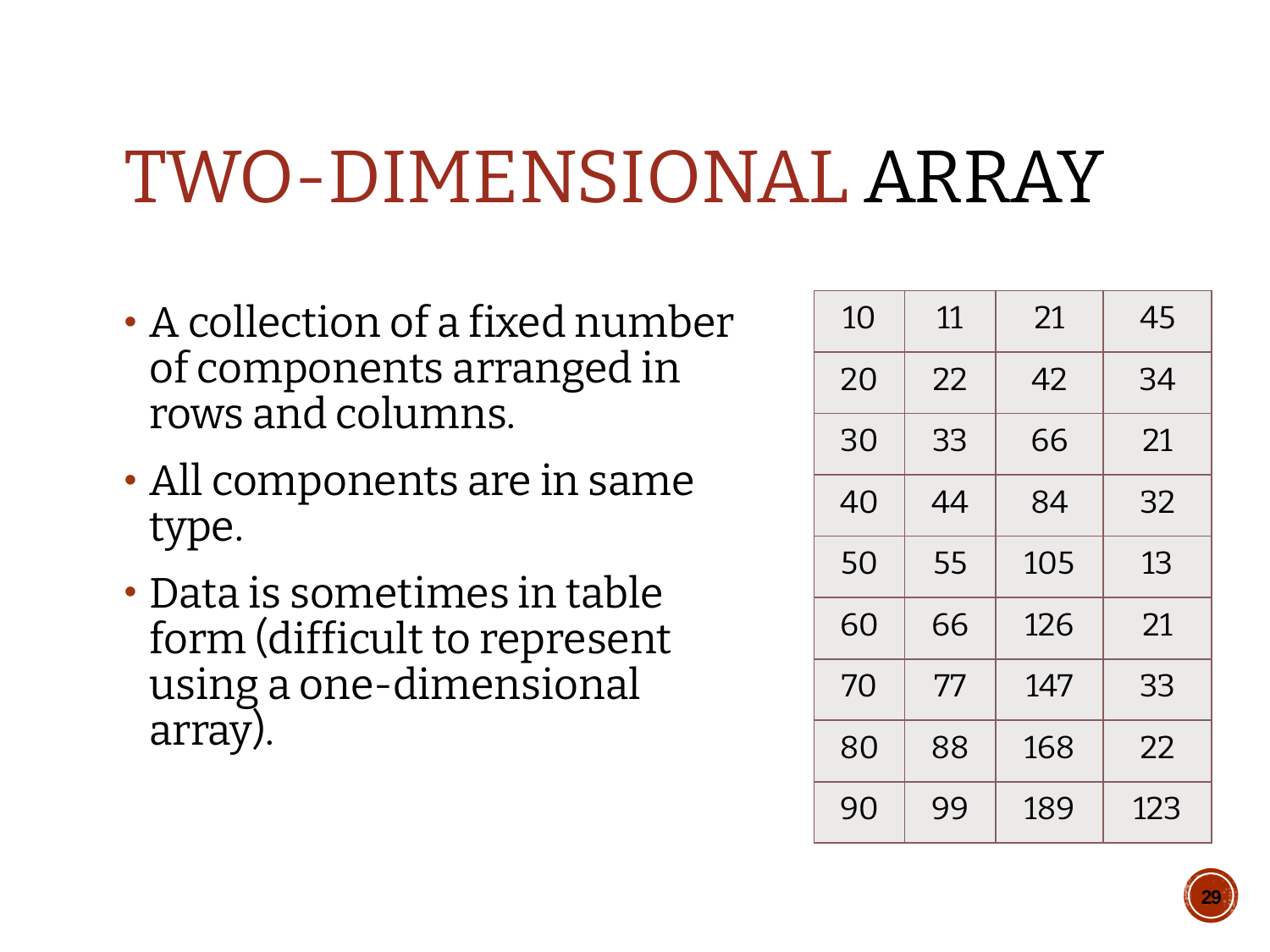

32
# Two-dimensional Array
| 10 | 11 | 21 | 45 |
| --- | --- | --- | --- |
| 20 | 22 | 42 | 34 |
| 30 | 33 | 66 | 21 |
| 40 | 44 | 84 | 32 |
| 50 | 55 | 105 | 13 |
| 60 | 66 | 126 | 21 |
| 70 | 77 | 147 | 33 |
| 80 | 88 | 168 | 22 |
| 90 | 99 | 189 | 123 |
A collection of a fixed number of components arranged in rows and columns.
All components are in same type.
Data is sometimes in table form (difficult to represent using a one-dimensional array).

29